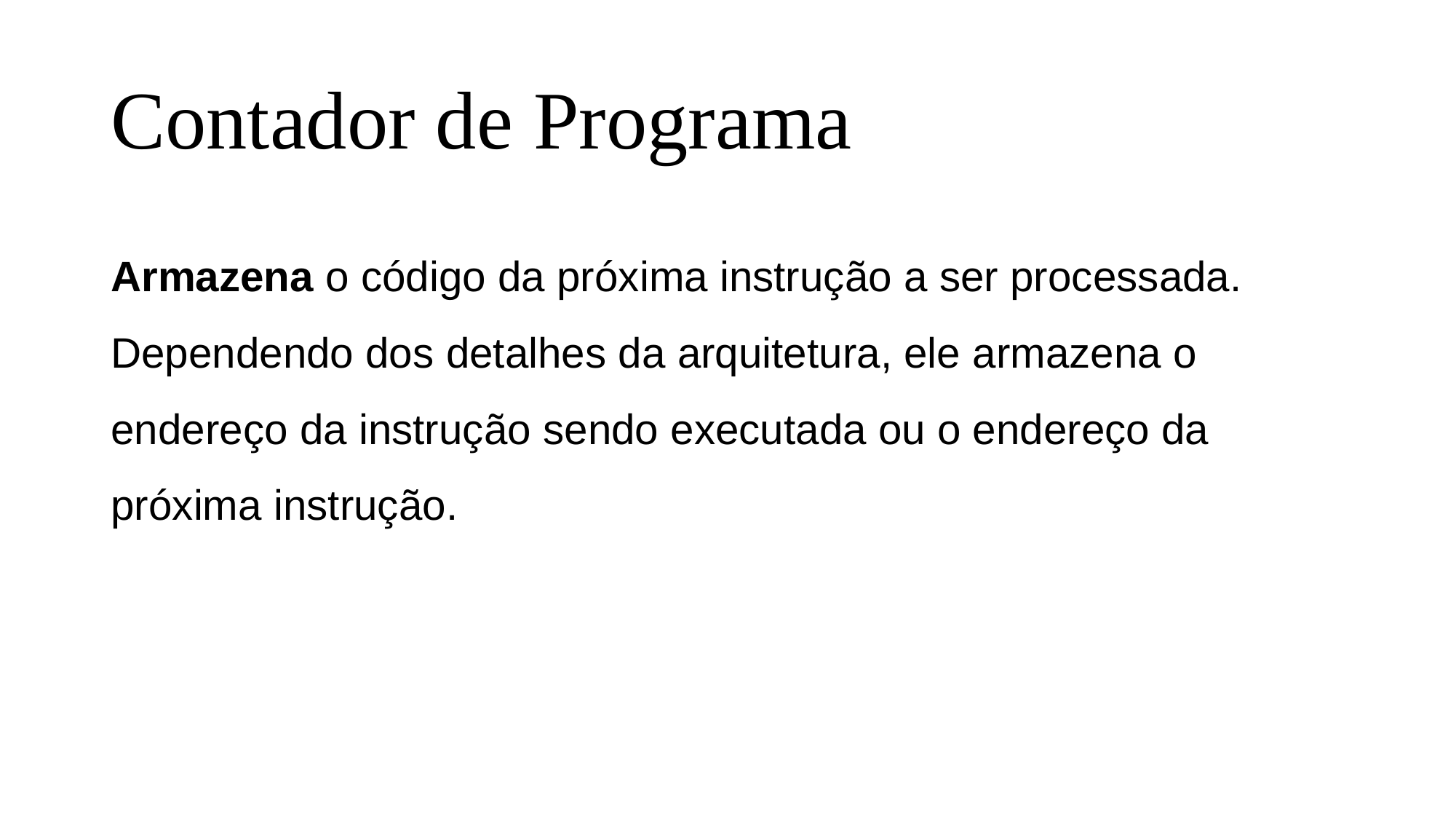

# Contador de Programa
Armazena o código da próxima instrução a ser processada. Dependendo dos detalhes da arquitetura, ele armazena o endereço da instrução sendo executada ou o endereço da próxima instrução.